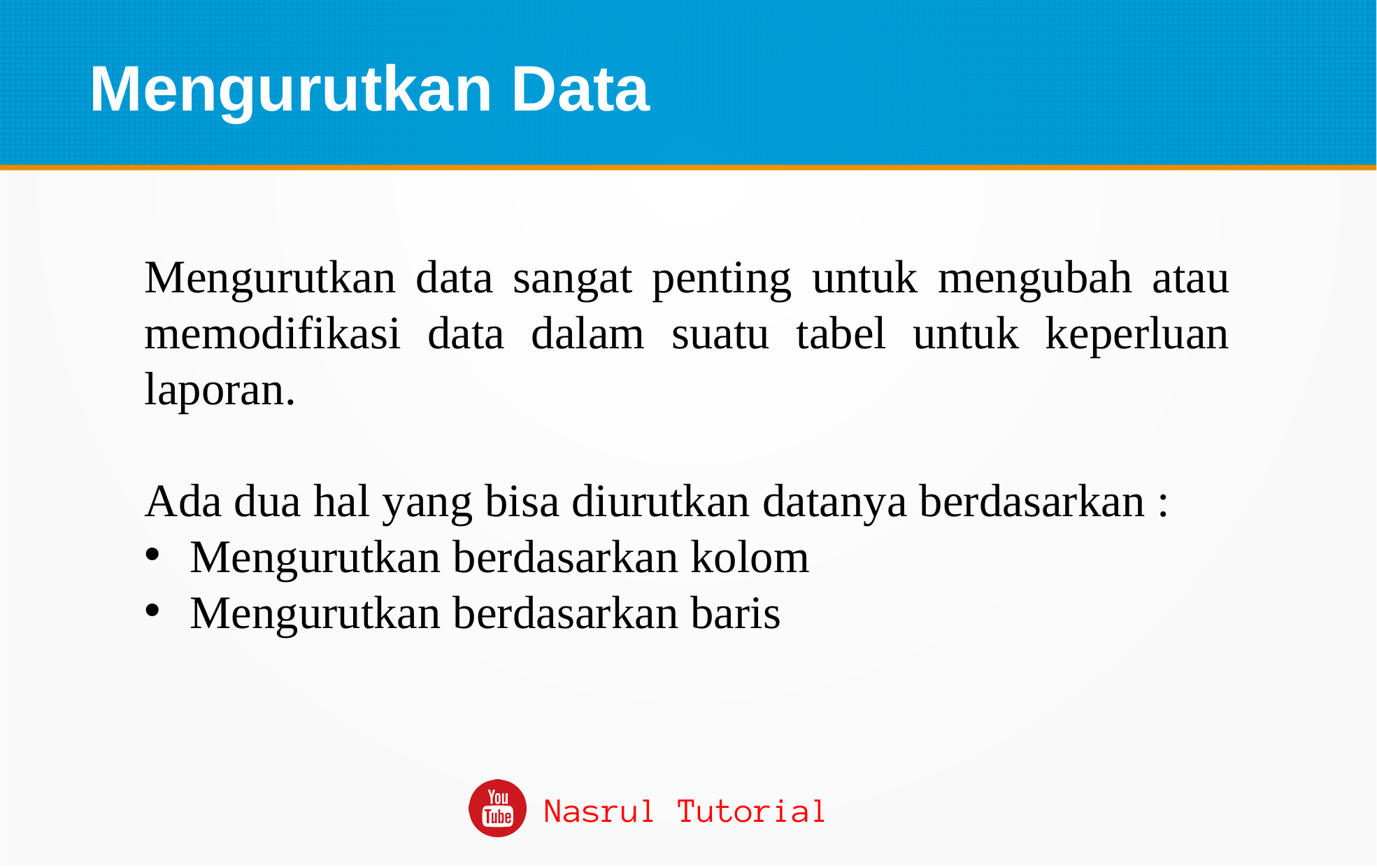

Mengurutkan Data
Mengurutkan data sangat penting untuk mengubah atau memodifikasi data dalam suatu tabel untuk keperluan laporan.

Ada dua hal yang bisa diurutkan datanya berdasarkan :
Mengurutkan berdasarkan kolom
Mengurutkan berdasarkan baris